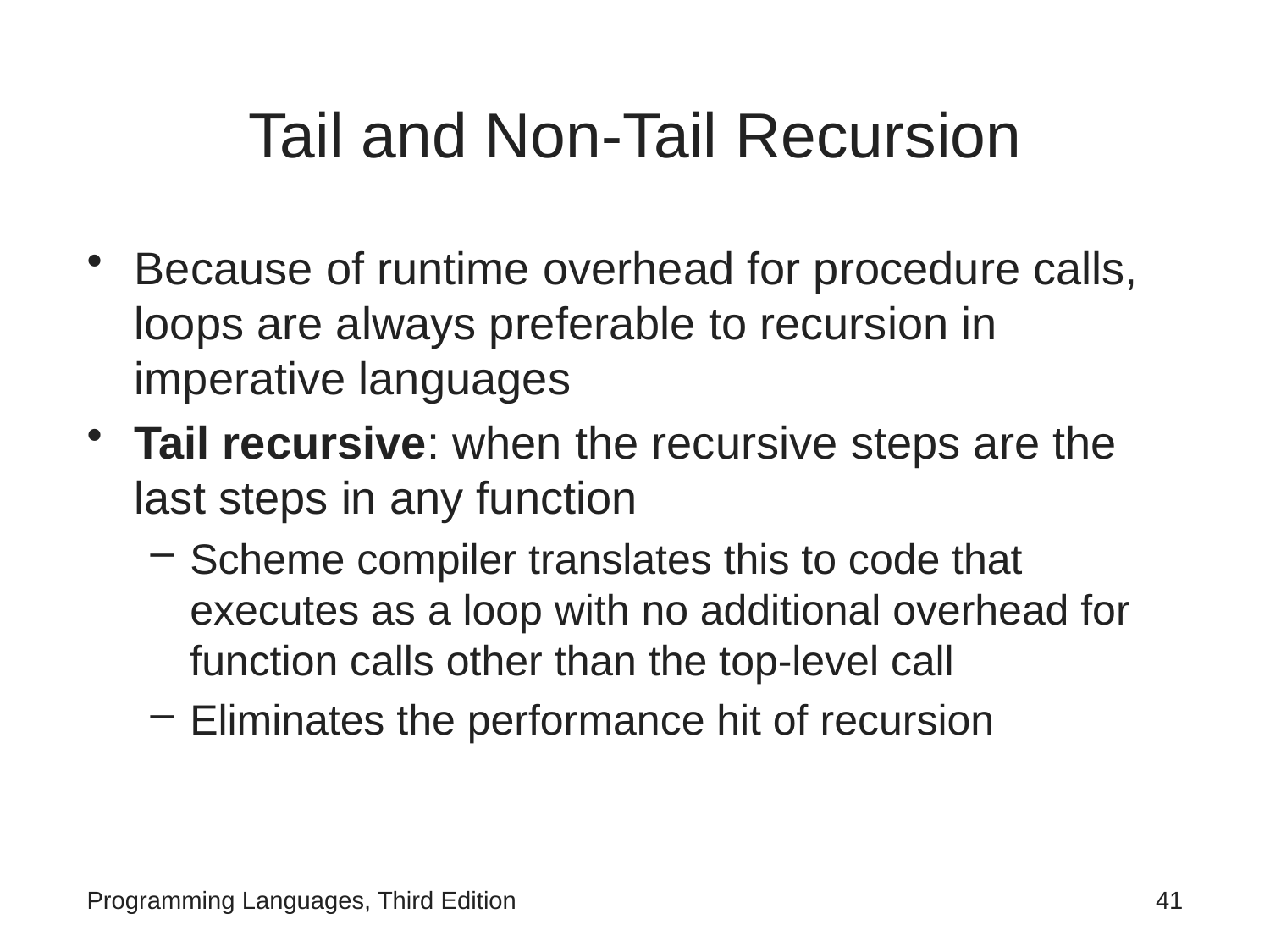

# Tail and Non-Tail Recursion
Because of runtime overhead for procedure calls, loops are always preferable to recursion in imperative languages
Tail recursive: when the recursive steps are the last steps in any function
Scheme compiler translates this to code that executes as a loop with no additional overhead for function calls other than the top-level call
Eliminates the performance hit of recursion

Programming Languages, Third Edition
41